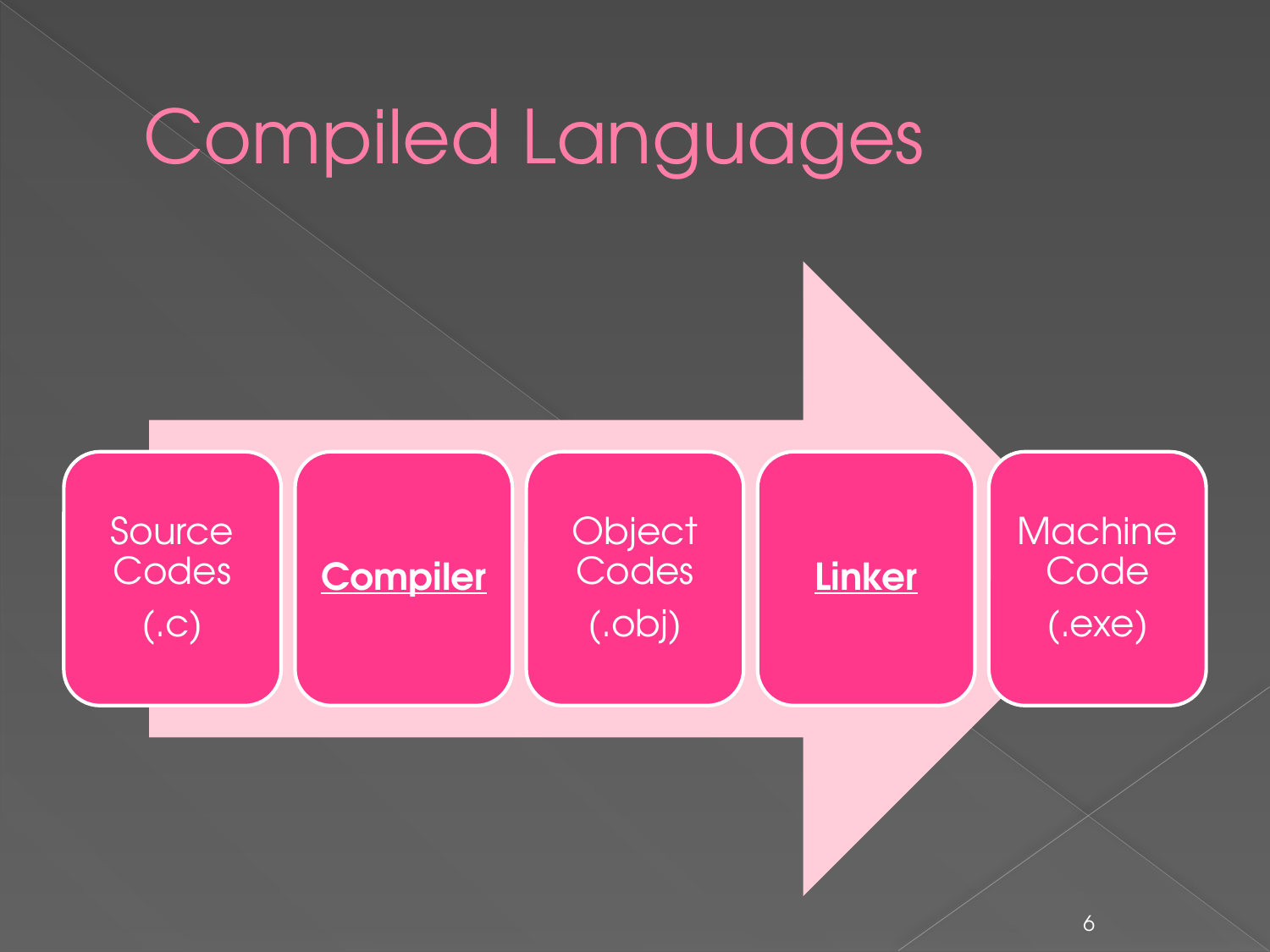

# Compiled Languages
Source Codes
(.c)
Compiler
Object Codes
(.obj)
Linker
Machine Code
(.exe)
6